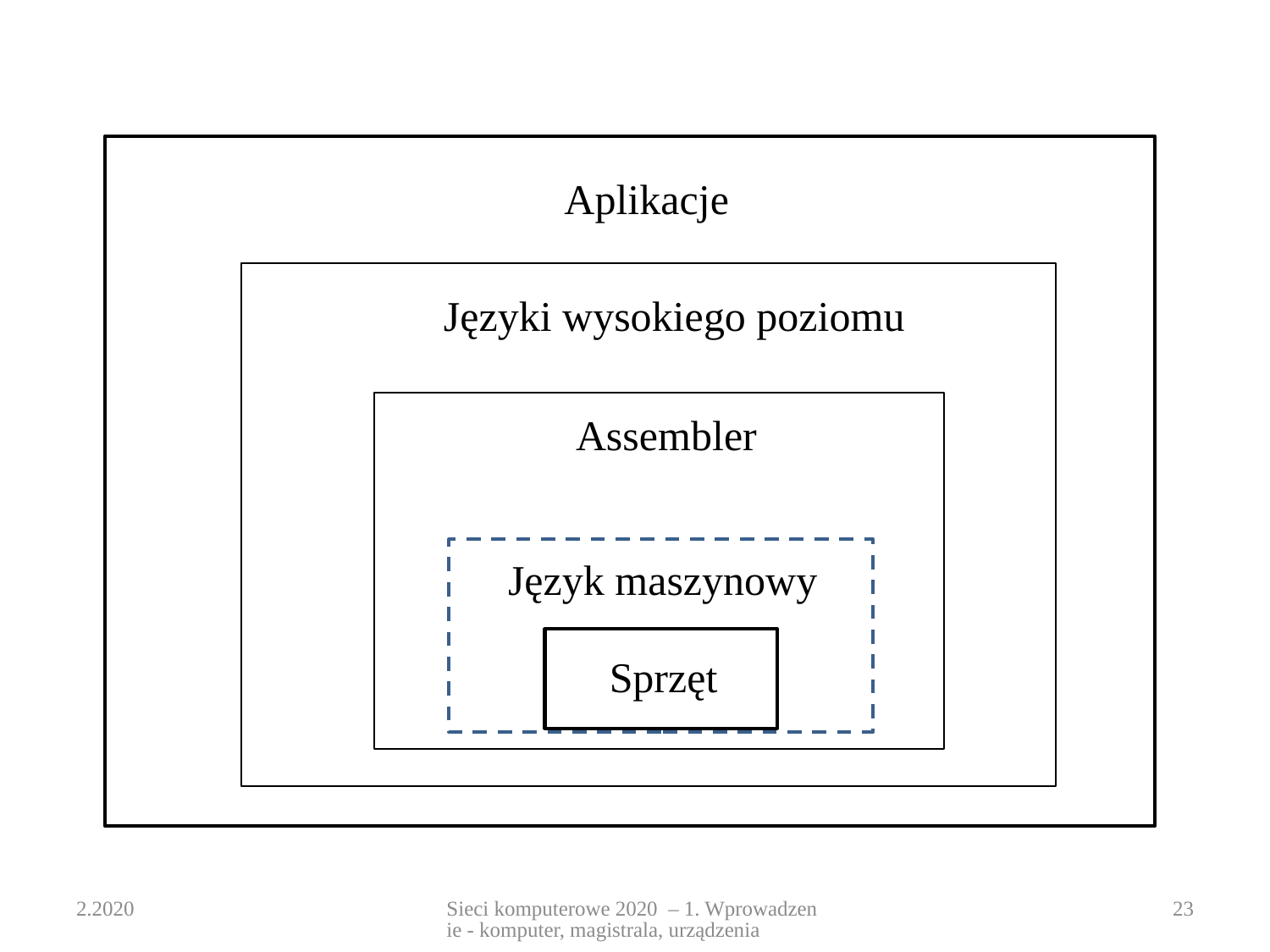

Aplikacje

Języki wysokiego poziomu

Assembler

Język maszynowy

Sprzęt
2.2020
Sieci komputerowe 2020  – 1. Wprowadzenie - komputer, magistrala, urządzenia
23